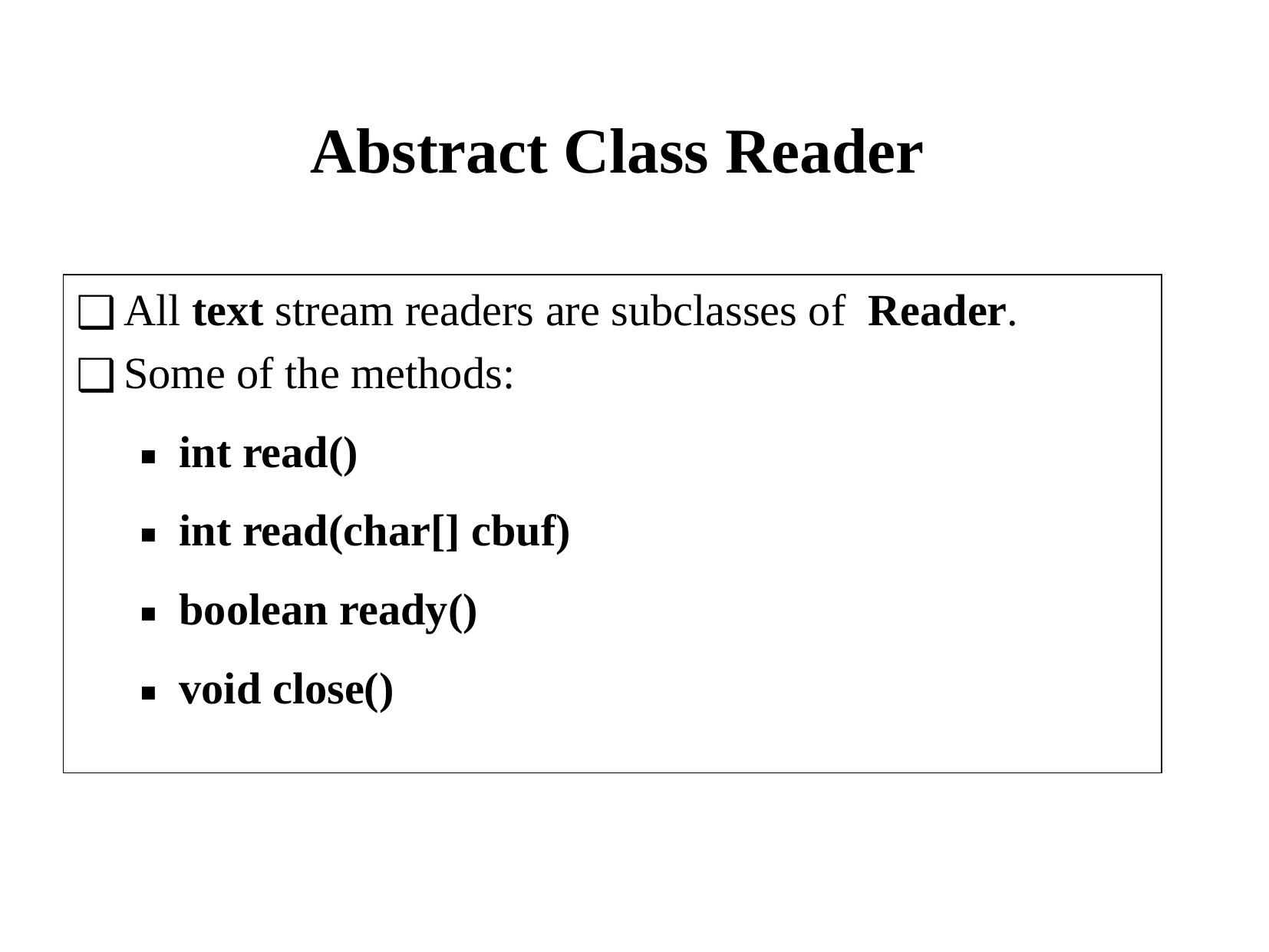

Abstract Class Reader
All text stream readers are subclasses of  Reader.
Some of the methods:
int read()
int read(char[] cbuf)
boolean ready()
void close()